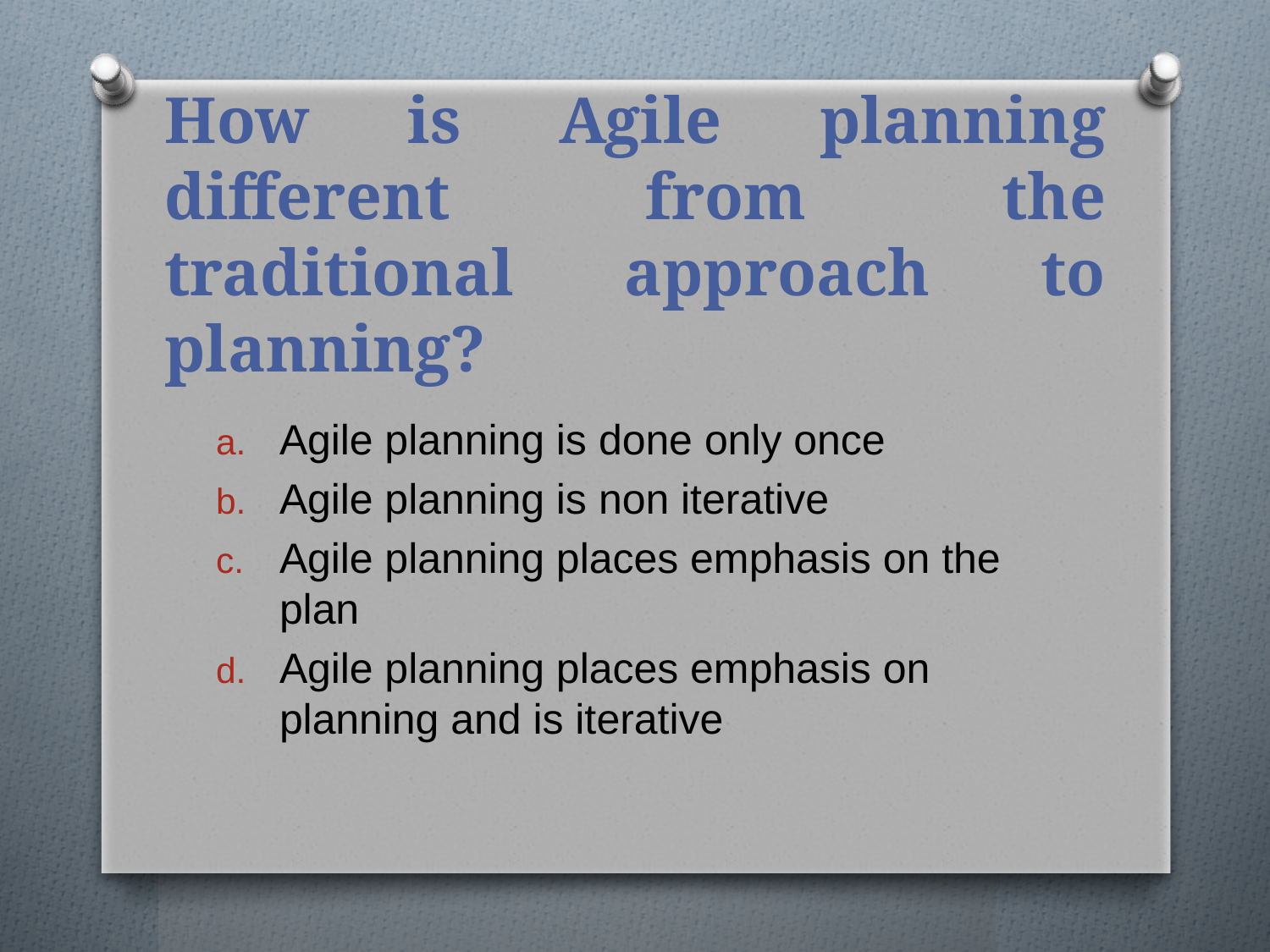

# How is Agile planning different from the traditional approach to planning?
Agile planning is done only once
Agile planning is non iterative
Agile planning places emphasis on the plan
Agile planning places emphasis on planning and is iterative